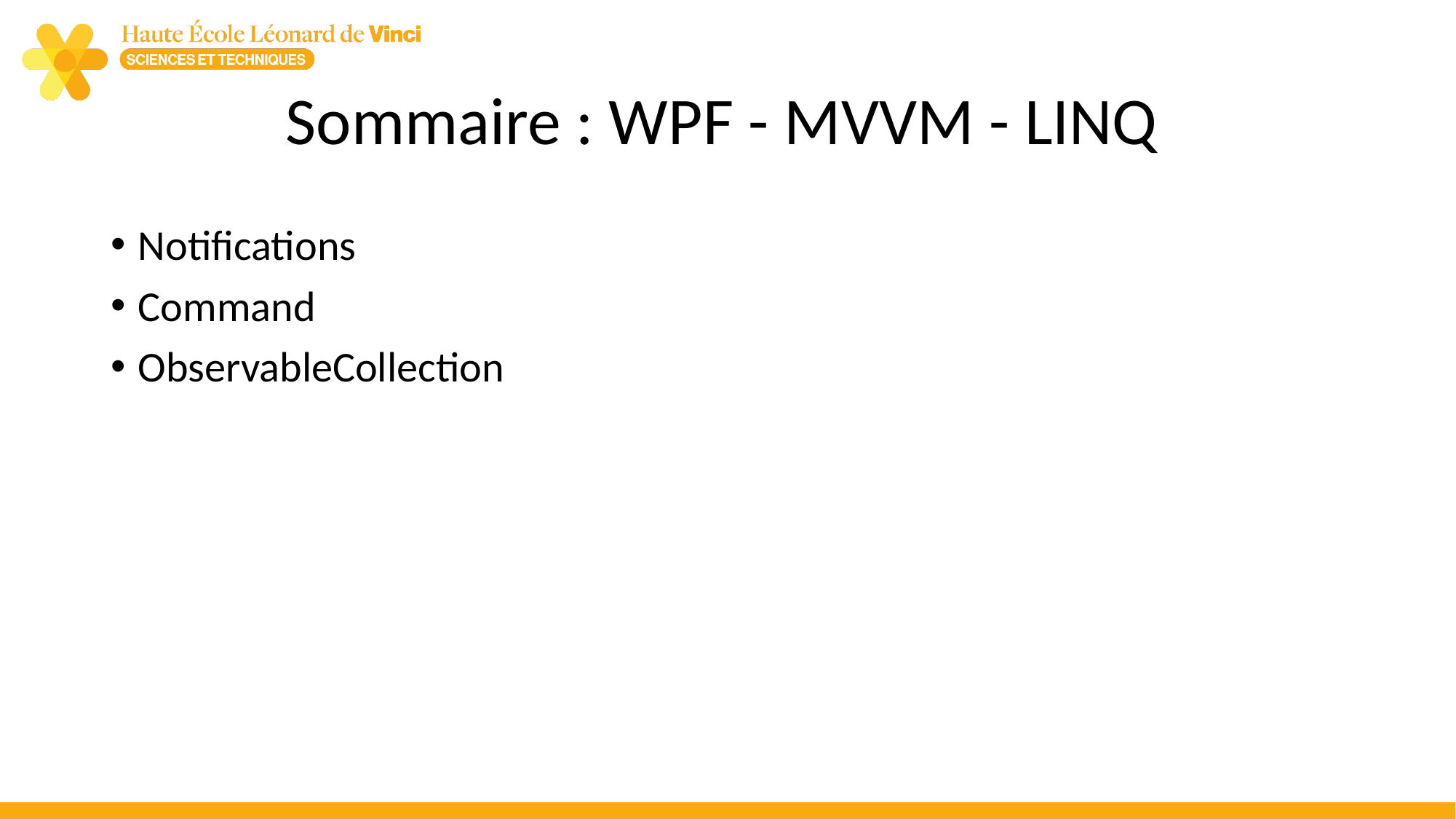

# Sommaire : WPF - MVVM - LINQ
Notifications
Command
ObservableCollection